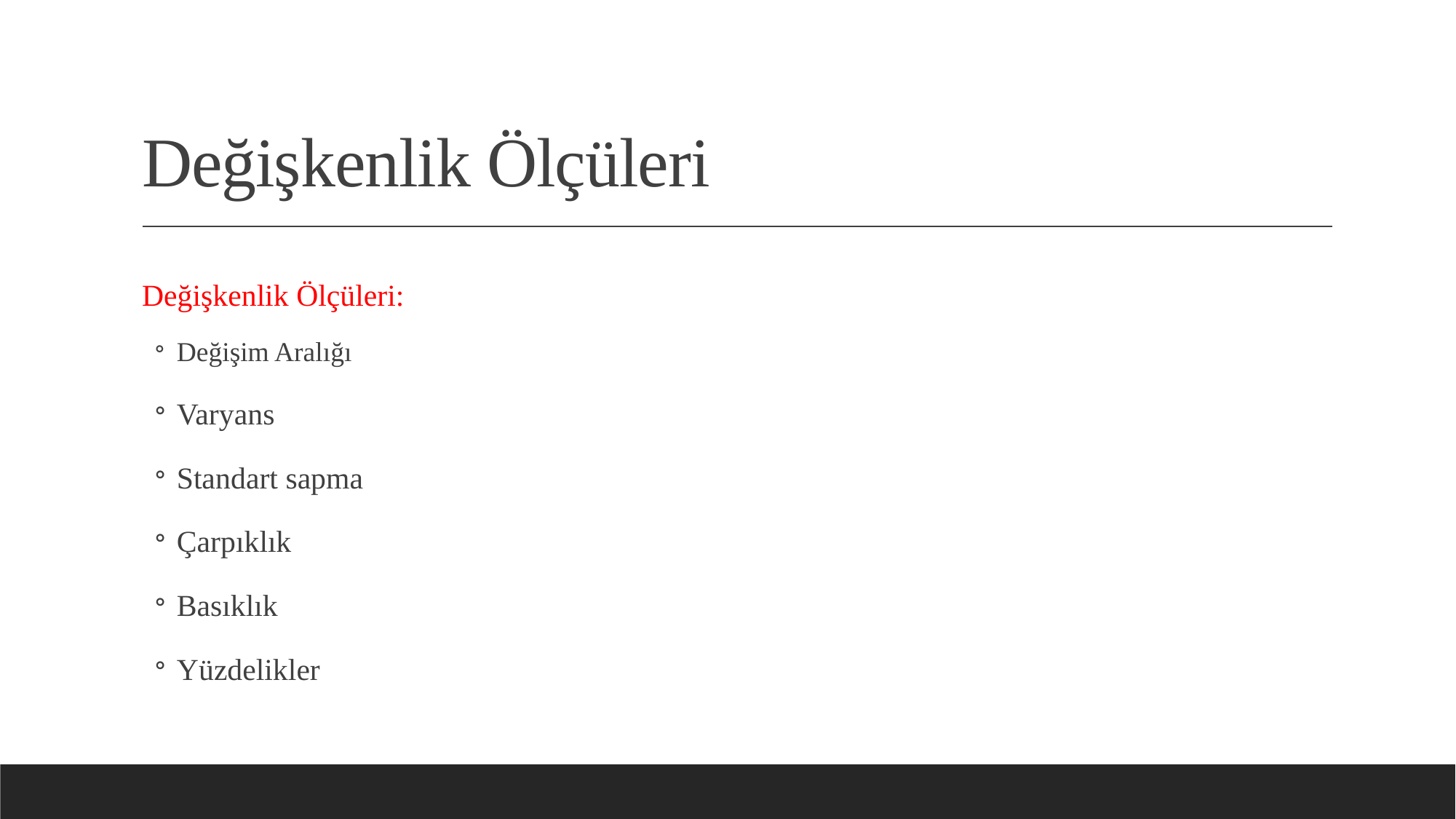

# Değişkenlik Ölçüleri
Değişkenlik Ölçüleri:
Değişim Aralığı
Varyans
Standart sapma
Çarpıklık
Basıklık
Yüzdelikler